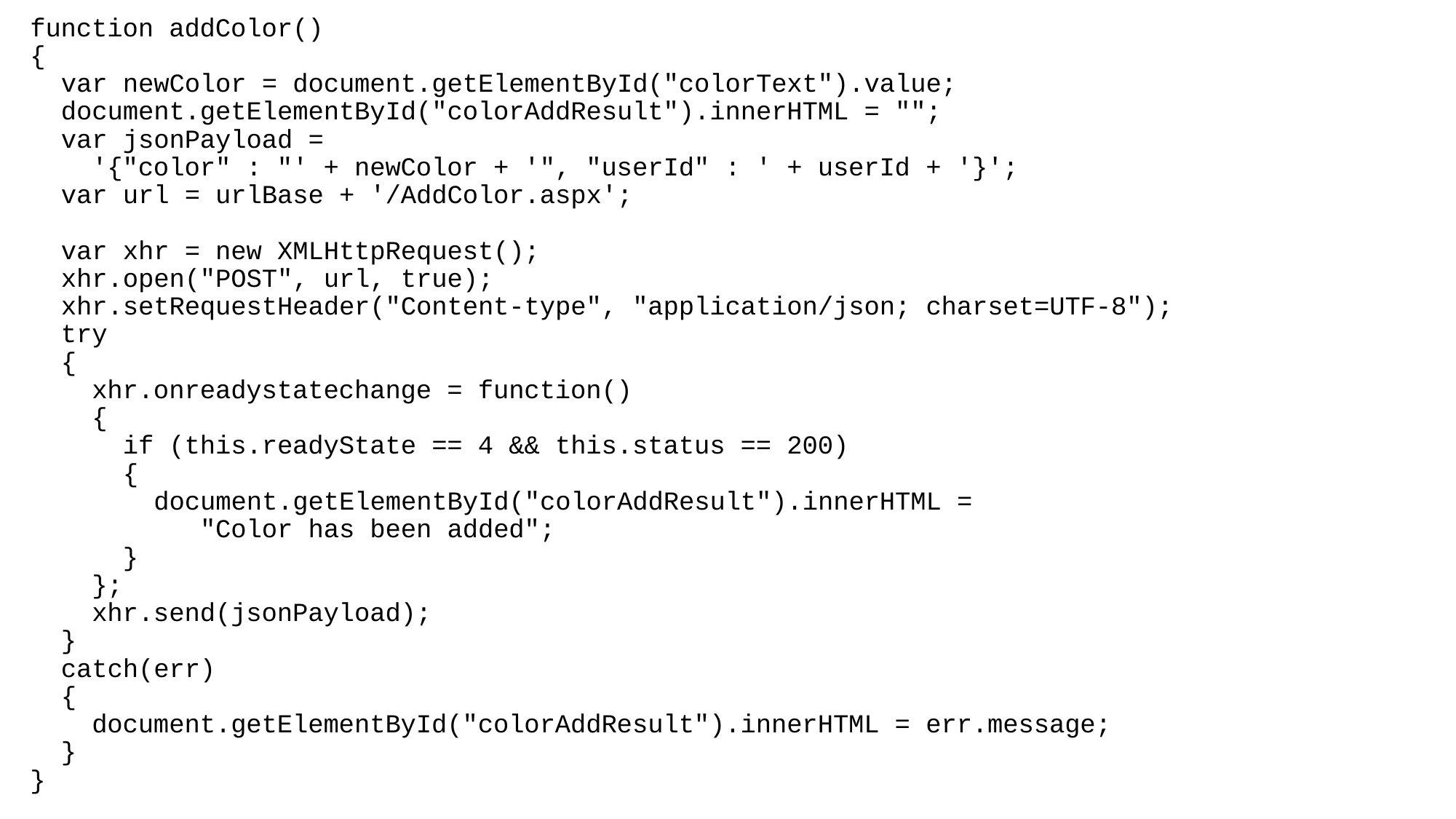

function addColor()
{
  var newColor = document.getElementById("colorText").value;
  document.getElementById("colorAddResult").innerHTML = "";
  var jsonPayload =
    '{"color" : "' + newColor + '", "userId" : ' + userId + '}';
  var url = urlBase + '/AddColor.aspx';

  var xhr = new XMLHttpRequest();
  xhr.open("POST", url, true);
  xhr.setRequestHeader("Content-type", "application/json; charset=UTF-8");
  try
  {
    xhr.onreadystatechange = function()
    {
      if (this.readyState == 4 && this.status == 200)
      {
        document.getElementById("colorAddResult").innerHTML =
           "Color has been added";
      }
    };
    xhr.send(jsonPayload);
  }
  catch(err)
  {
    document.getElementById("colorAddResult").innerHTML = err.message;
  }
}